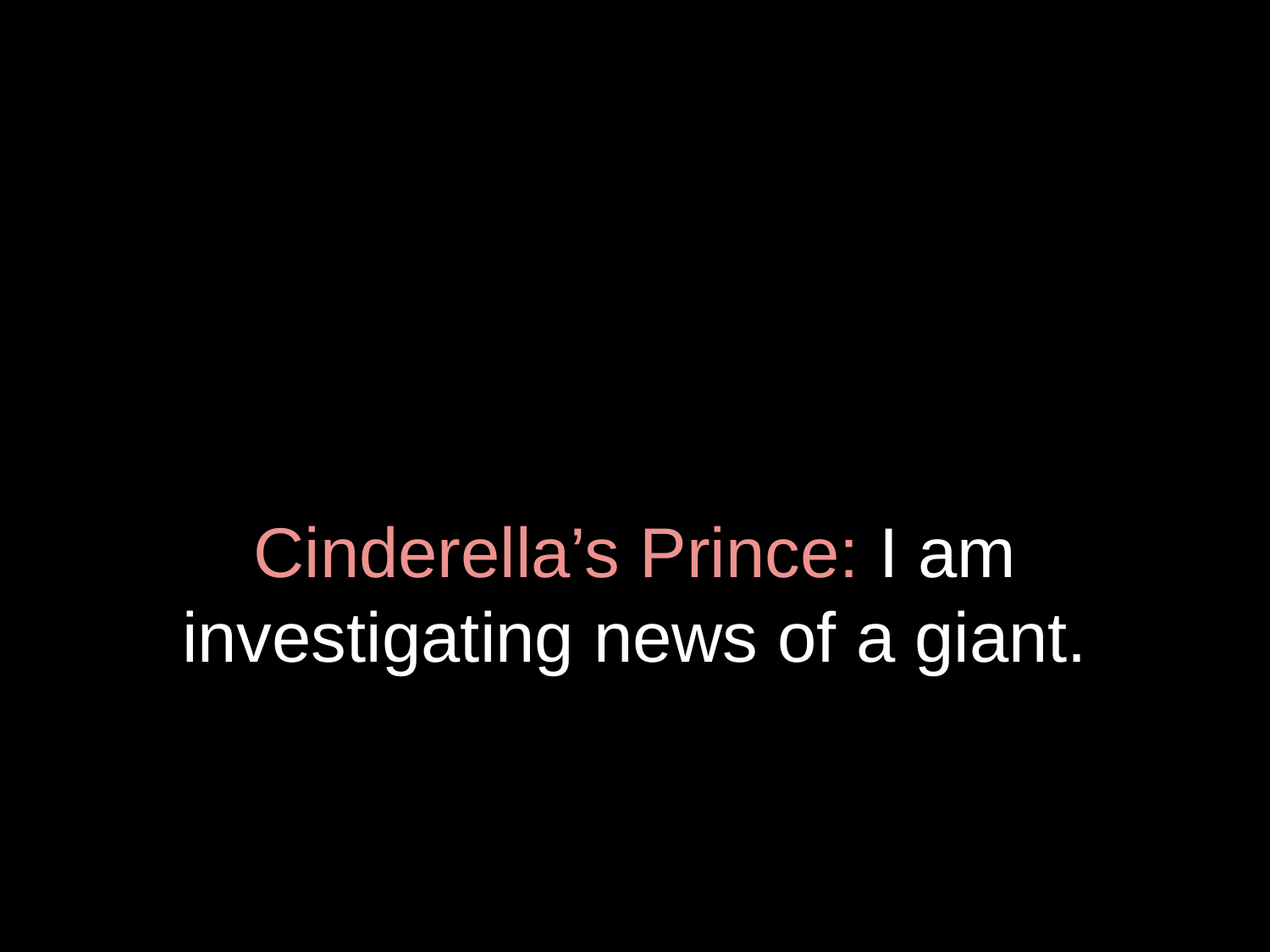

# Cinderella’s Prince: I am investigating news of a giant.